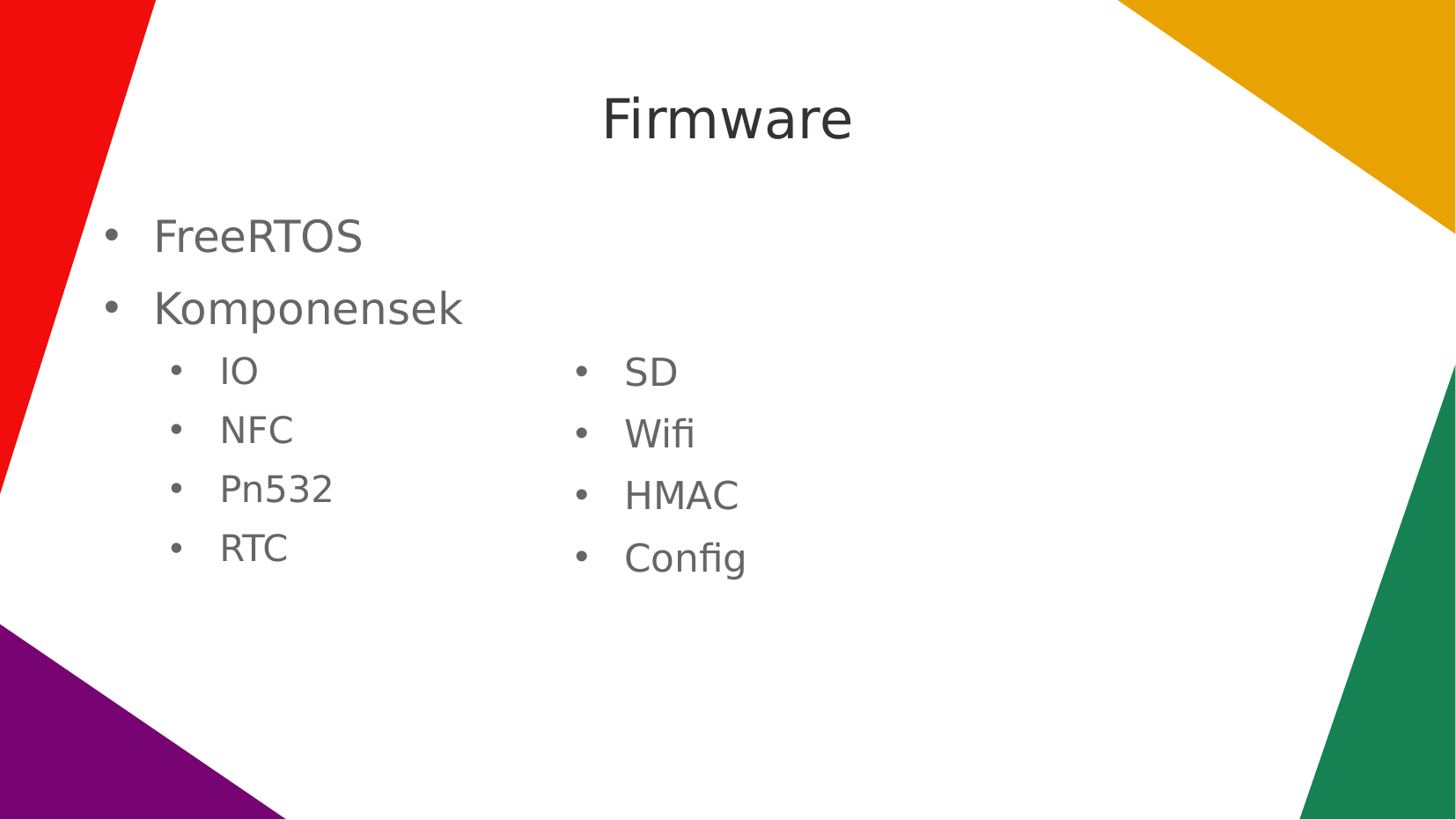

Firmware
FreeRTOS
Komponensek
IO
NFC
Pn532
RTC
SD
Wifi
HMAC
Config